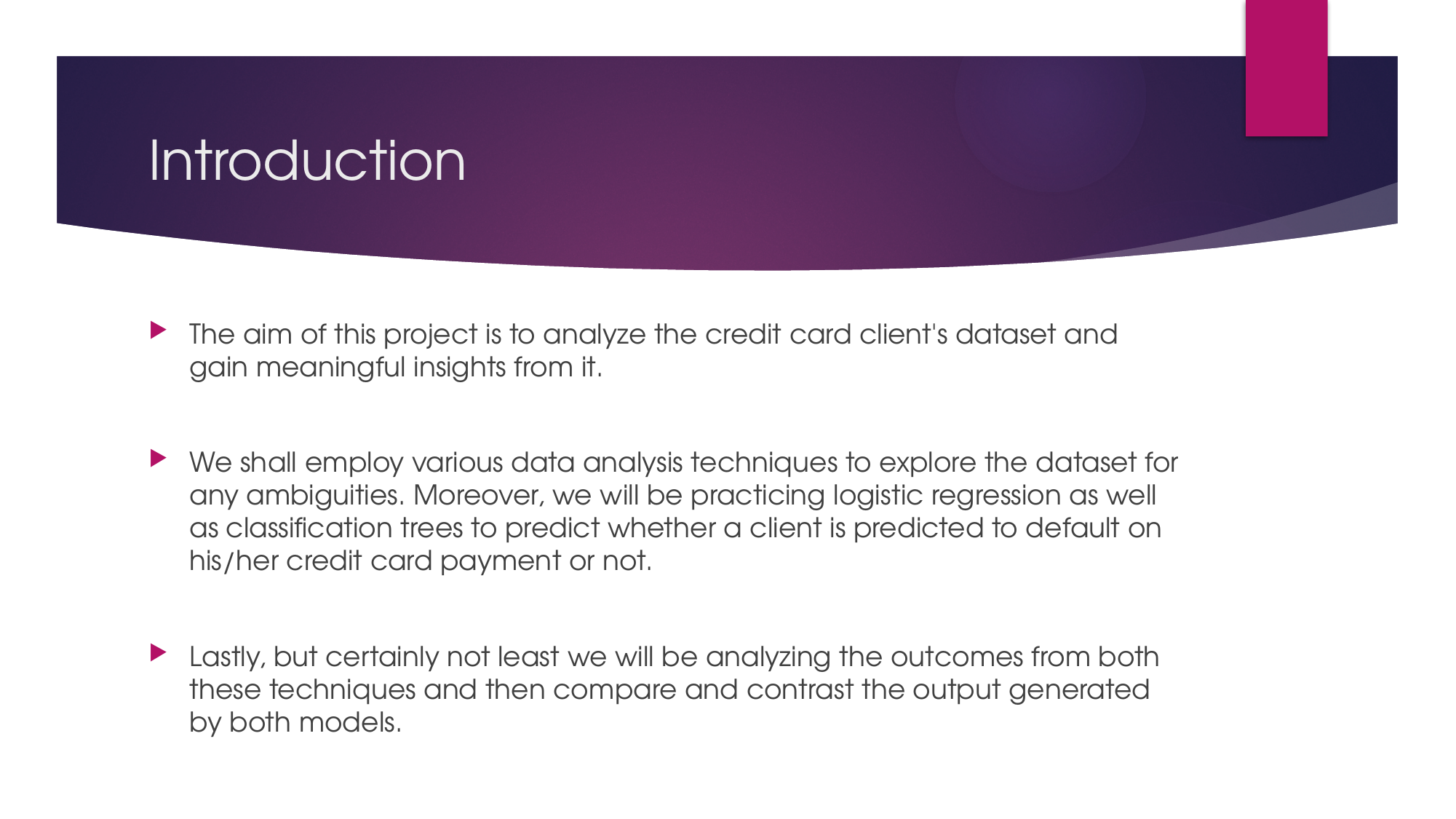

# Introduction
The aim of this project is to analyze the credit card client's dataset and gain meaningful insights from it.

We shall employ various data analysis techniques to explore the dataset for any ambiguities. Moreover, we will be practicing logistic regression as well as classification trees to predict whether a client is predicted to default on his/her credit card payment or not.

Lastly, but certainly not least we will be analyzing the outcomes from both these techniques and then compare and contrast the output generated by both models.